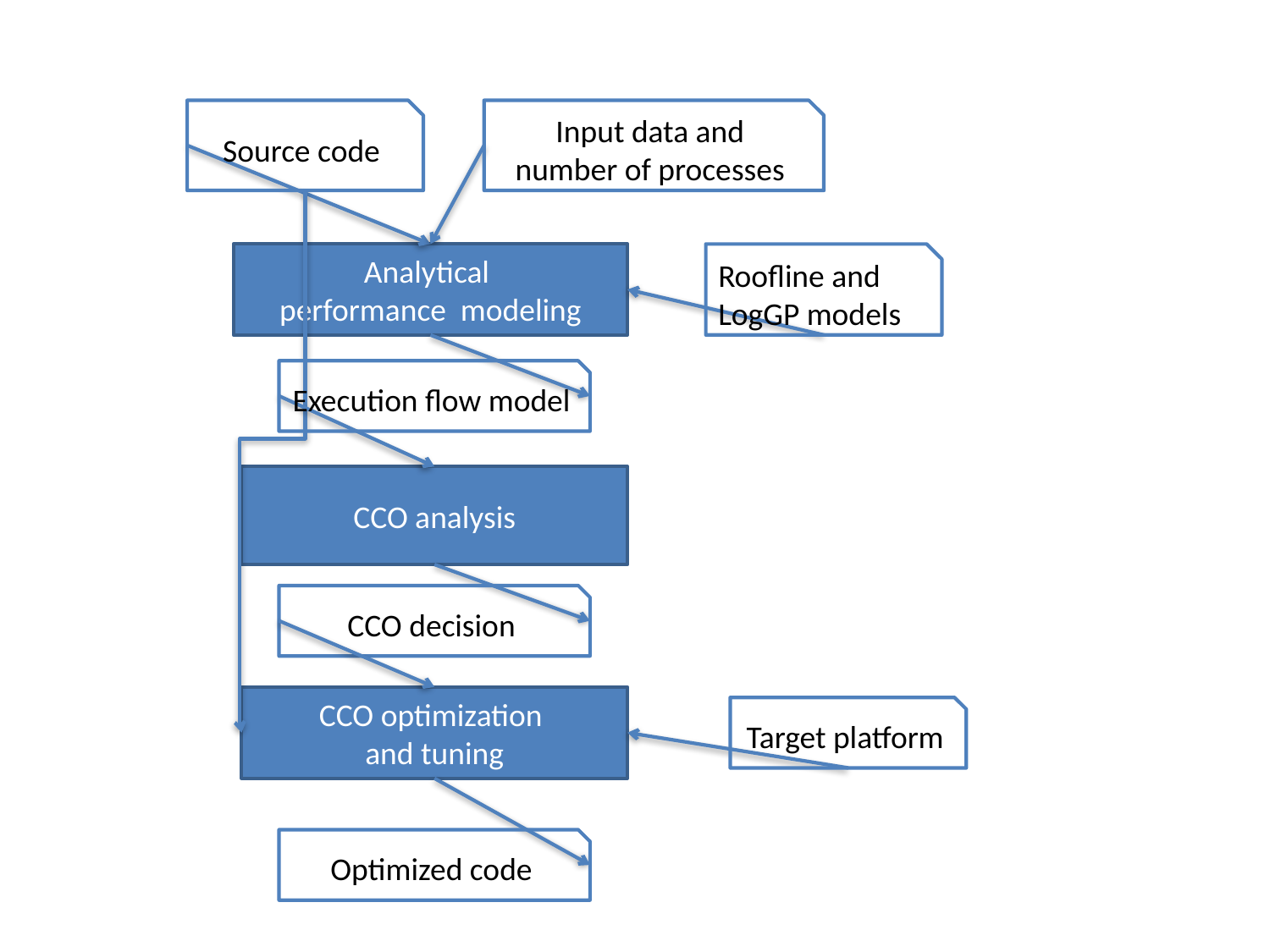

Input data and
number of processes
Source code
Analytical
performance  modeling
Roofline and
LogGP models
Execution flow model
CCO analysis
CCO decision
CCO optimization
and tuning
Target platform
Optimized code